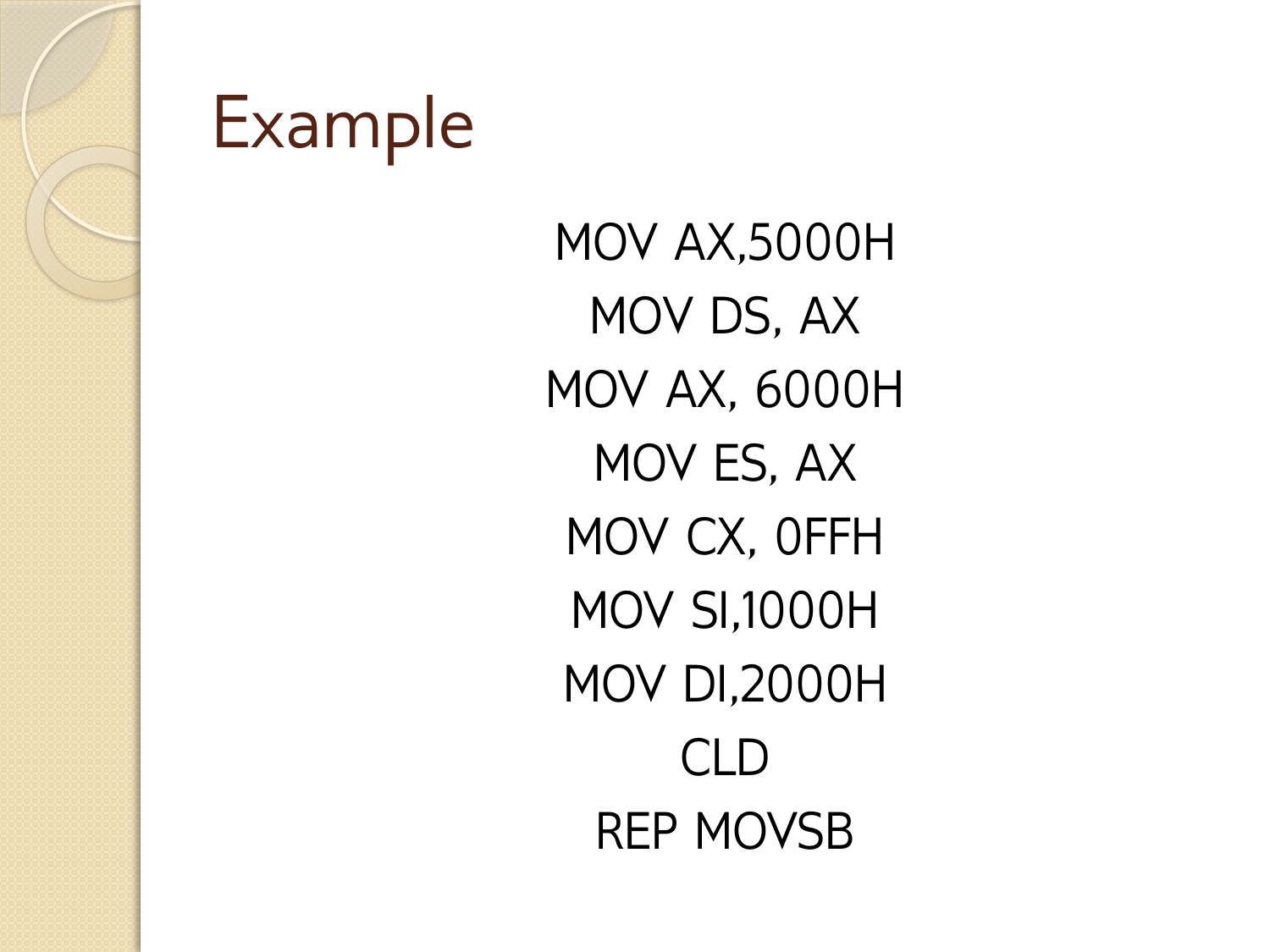

# Example
MOV AX,5000H
MOV DS, AX
MOV AX, 6000H
MOV ES, AX
MOV CX, 0FFH
MOV SI,1000H
MOV DI,2000H
CLD
REP MOVSB